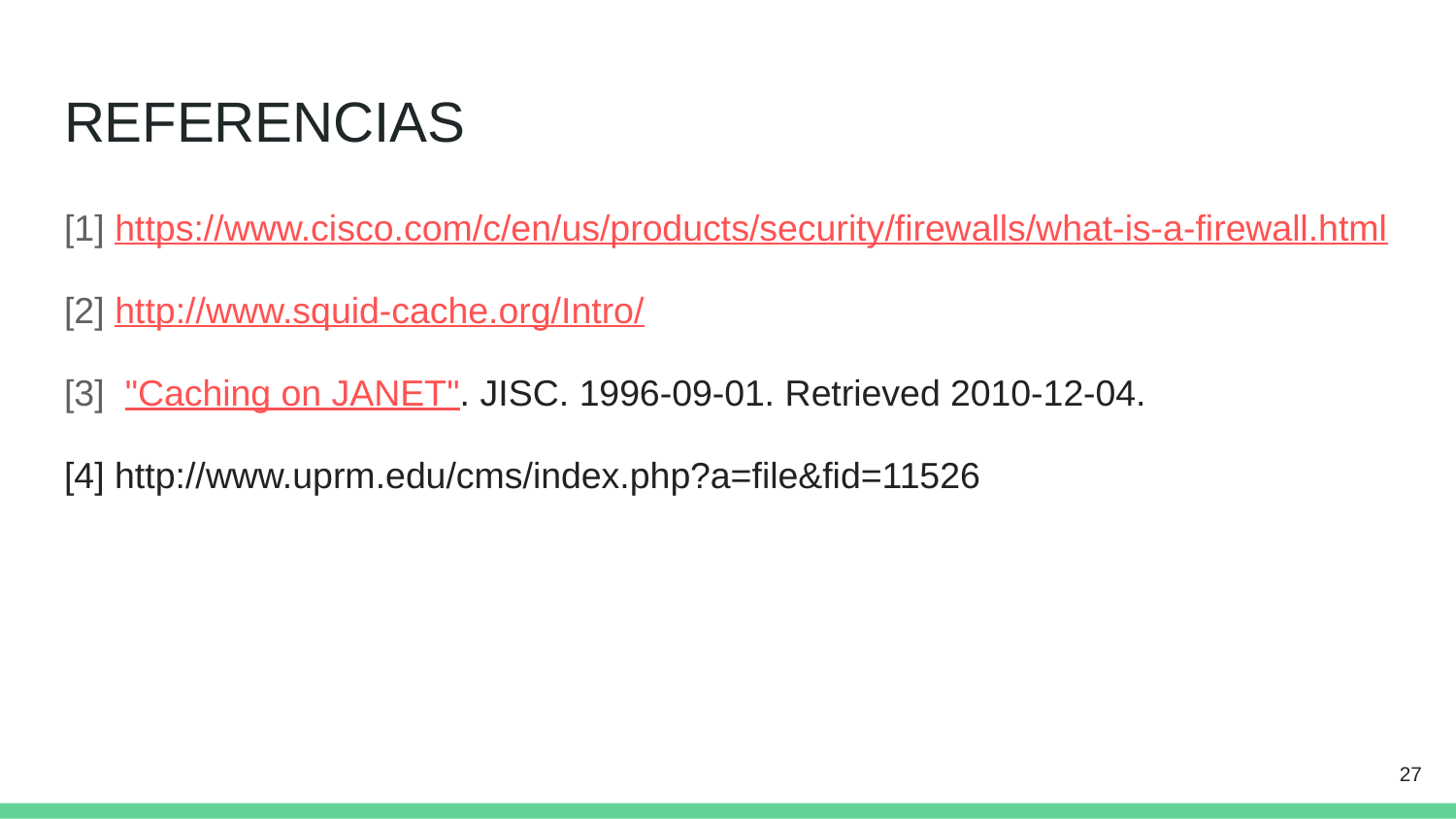

# REFERENCIAS
[1] https://www.cisco.com/c/en/us/products/security/firewalls/what-is-a-firewall.html
[2] http://www.squid-cache.org/Intro/
[3]  "Caching on JANET". JISC. 1996-09-01. Retrieved 2010-12-04.
[4] http://www.uprm.edu/cms/index.php?a=file&fid=11526
27